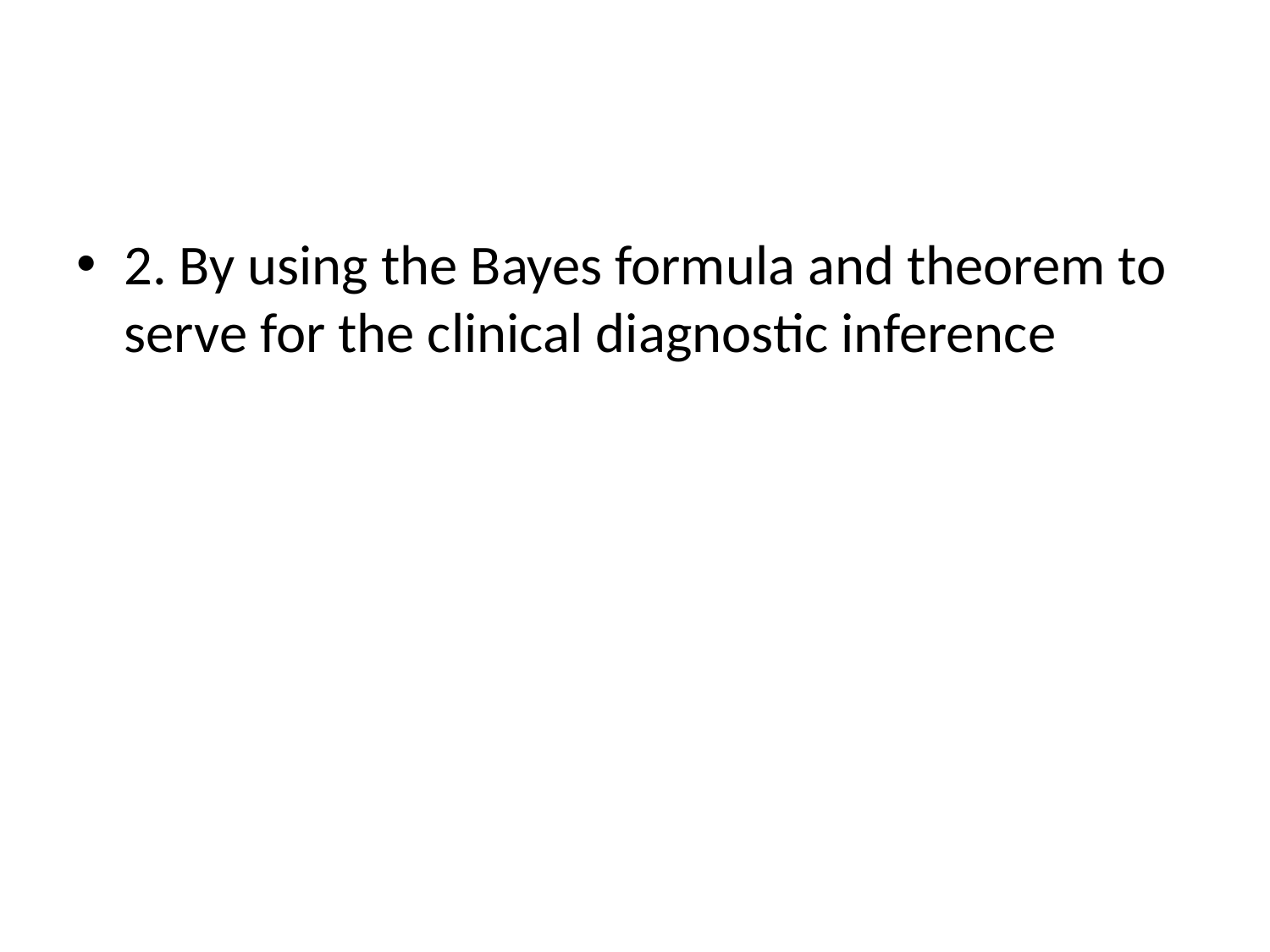

#
2. By using the Bayes formula and theorem to serve for the clinical diagnostic inference